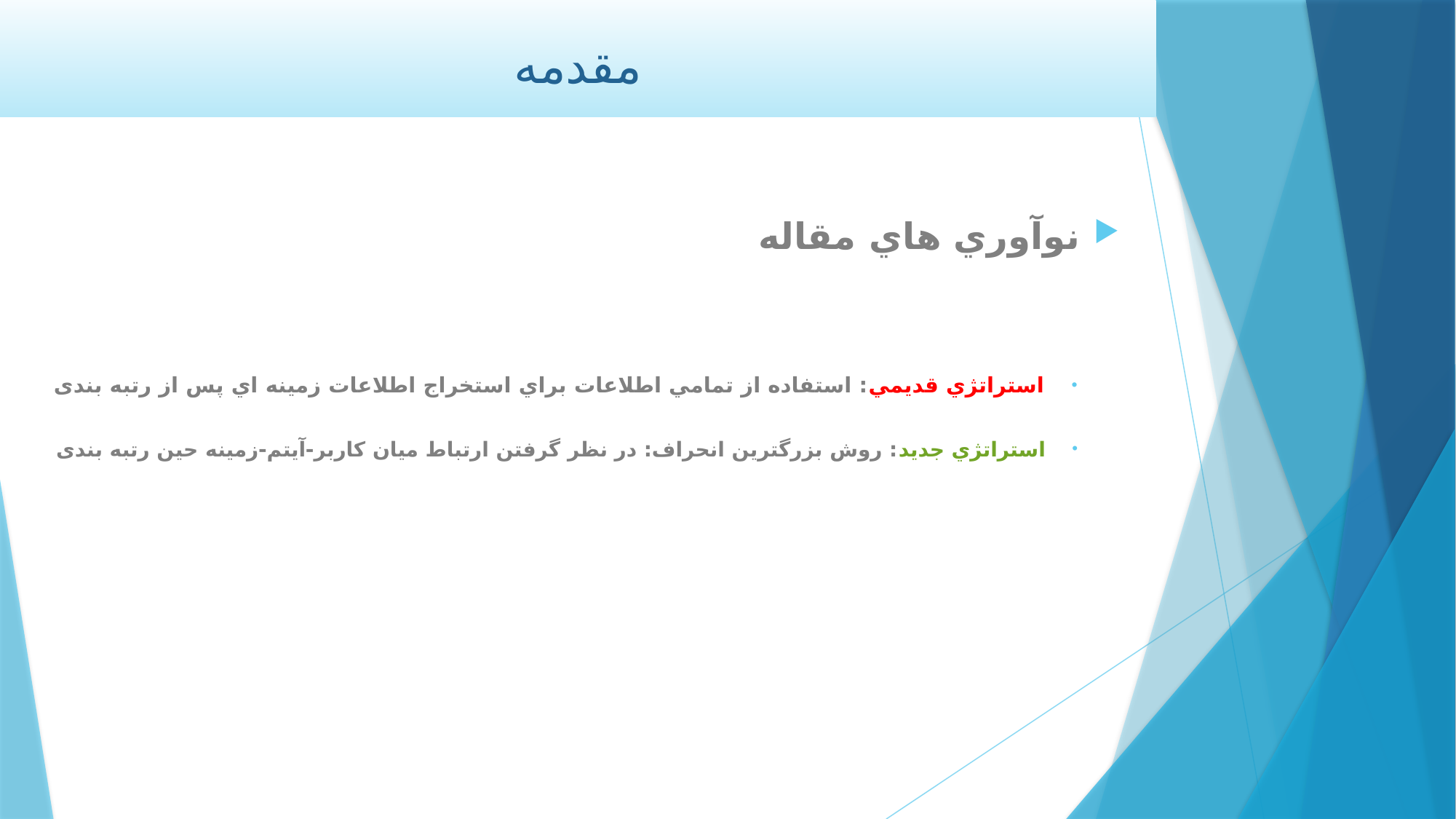

# مقدمه
نوآوري هاي مقاله
استراتژي قديمي: استفاده از تمامي اطلاعات براي استخراج اطلاعات زمينه اي پس از رتبه بندی
استراتژي جديد: روش بزرگترين انحراف: در نظر گرفتن ارتباط میان کاربر-آیتم-زمینه حین رتبه بندی